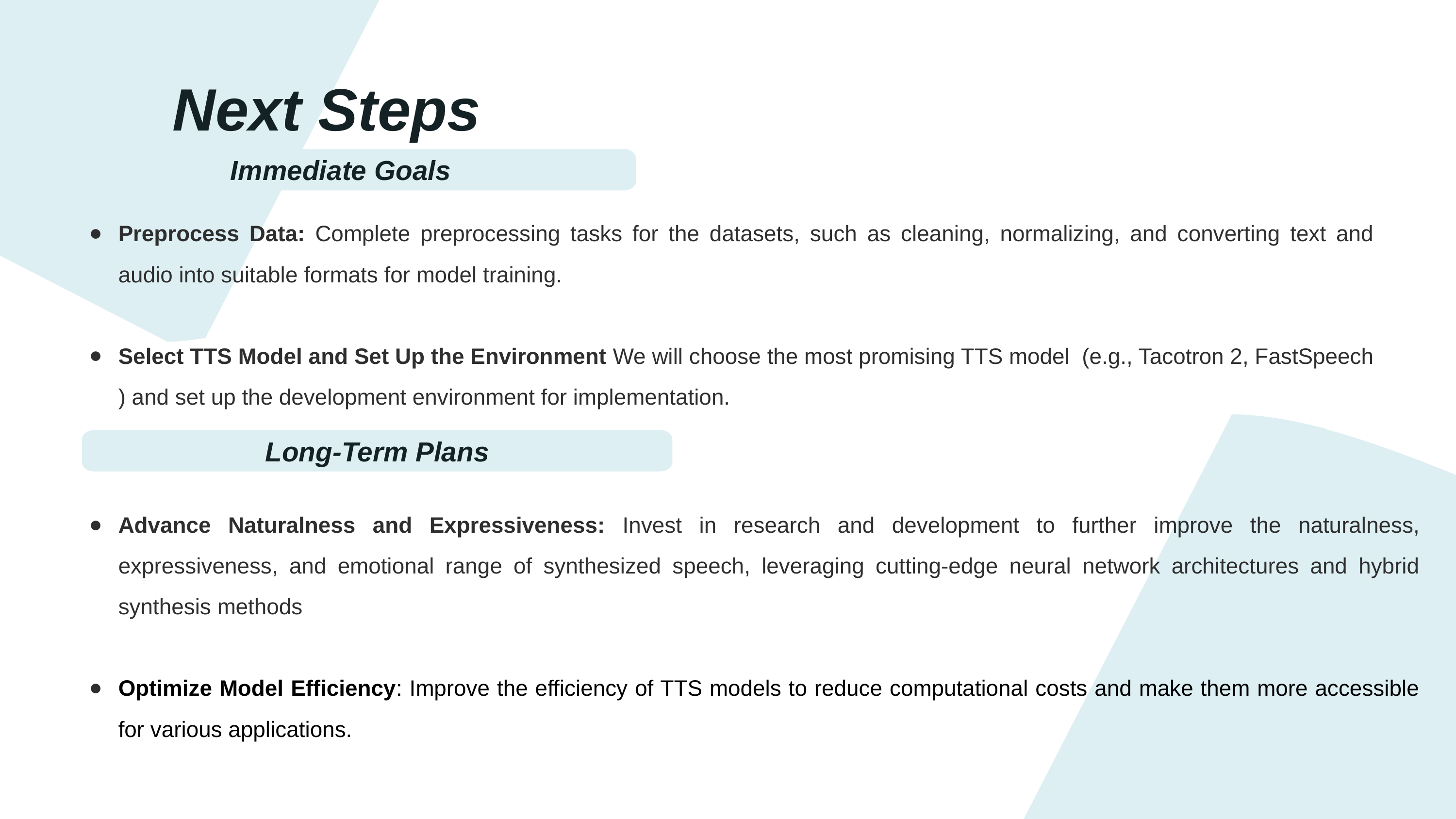

Next Steps

Immediate Goals
Preprocess Data: Complete preprocessing tasks for the datasets, such as cleaning, normalizing, and converting text and audio into suitable formats for model training.

Select TTS Model and Set Up the Environment We will choose the most promising TTS model  (e.g., Tacotron 2, FastSpeech ) and set up the development environment for implementation.

Long-Term Plans

Advance Naturalness and Expressiveness: Invest in research and development to further improve the naturalness, expressiveness, and emotional range of synthesized speech, leveraging cutting-edge neural network architectures and hybrid synthesis methods

Optimize Model Efficiency: Improve the efficiency of TTS models to reduce computational costs and make them more accessible for various applications.